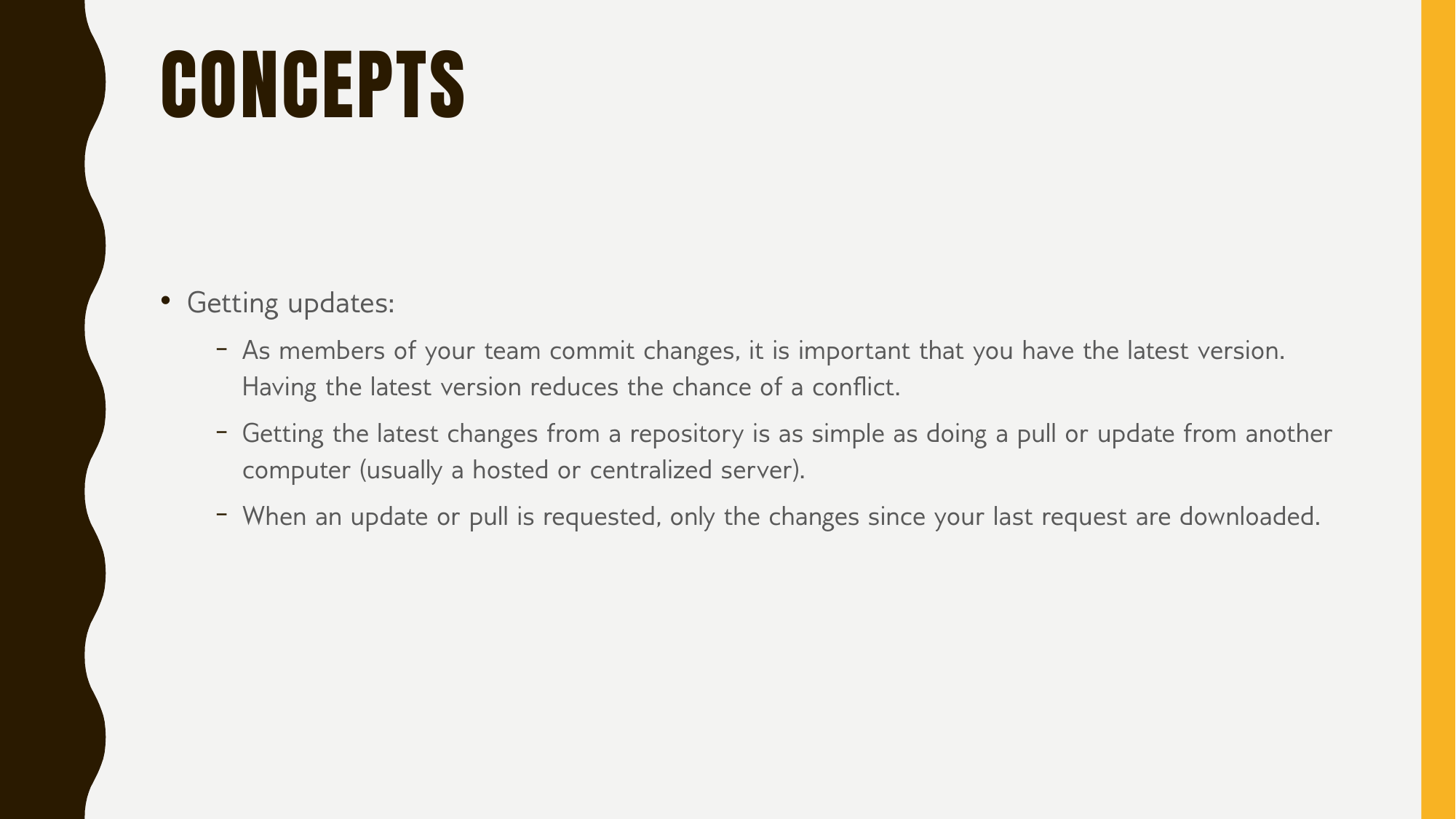

# concepts
Getting updates:
As members of your team commit changes, it is important that you have the latest version. Having the latest version reduces the chance of a conflict.
Getting the latest changes from a repository is as simple as doing a pull or update from another computer (usually a hosted or centralized server).
When an update or pull is requested, only the changes since your last request are downloaded.